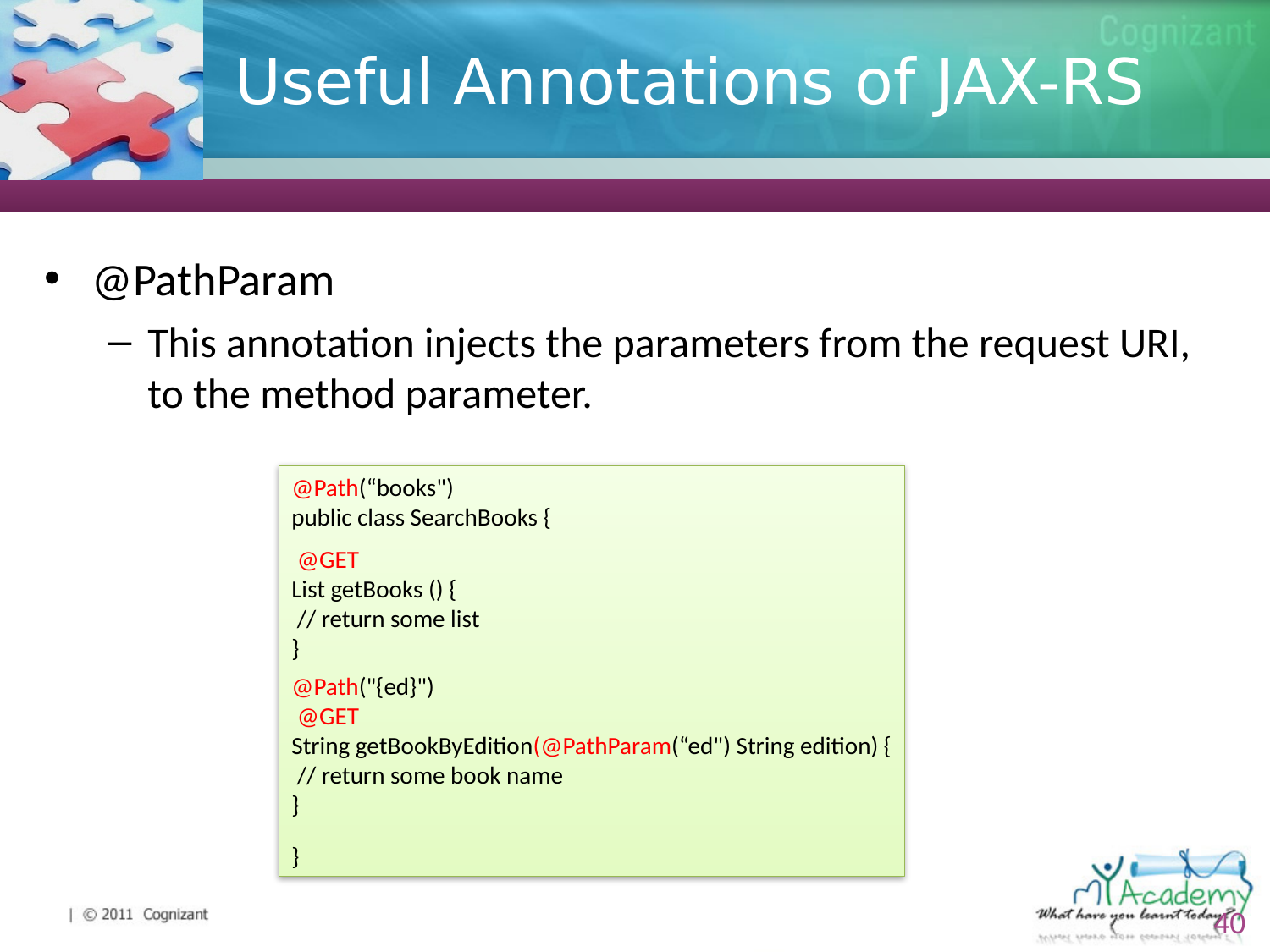

# Useful Annotations of JAX-RS
@PathParam
This annotation injects the parameters from the request URI, to the method parameter.

@Path(“books")
public class SearchBooks {

 @GET
List getBooks () {
 // return some list
}

@Path("{ed}")
 @GET
String getBookByEdition(@PathParam(“ed") String edition) {
 // return some book name
}

}
40